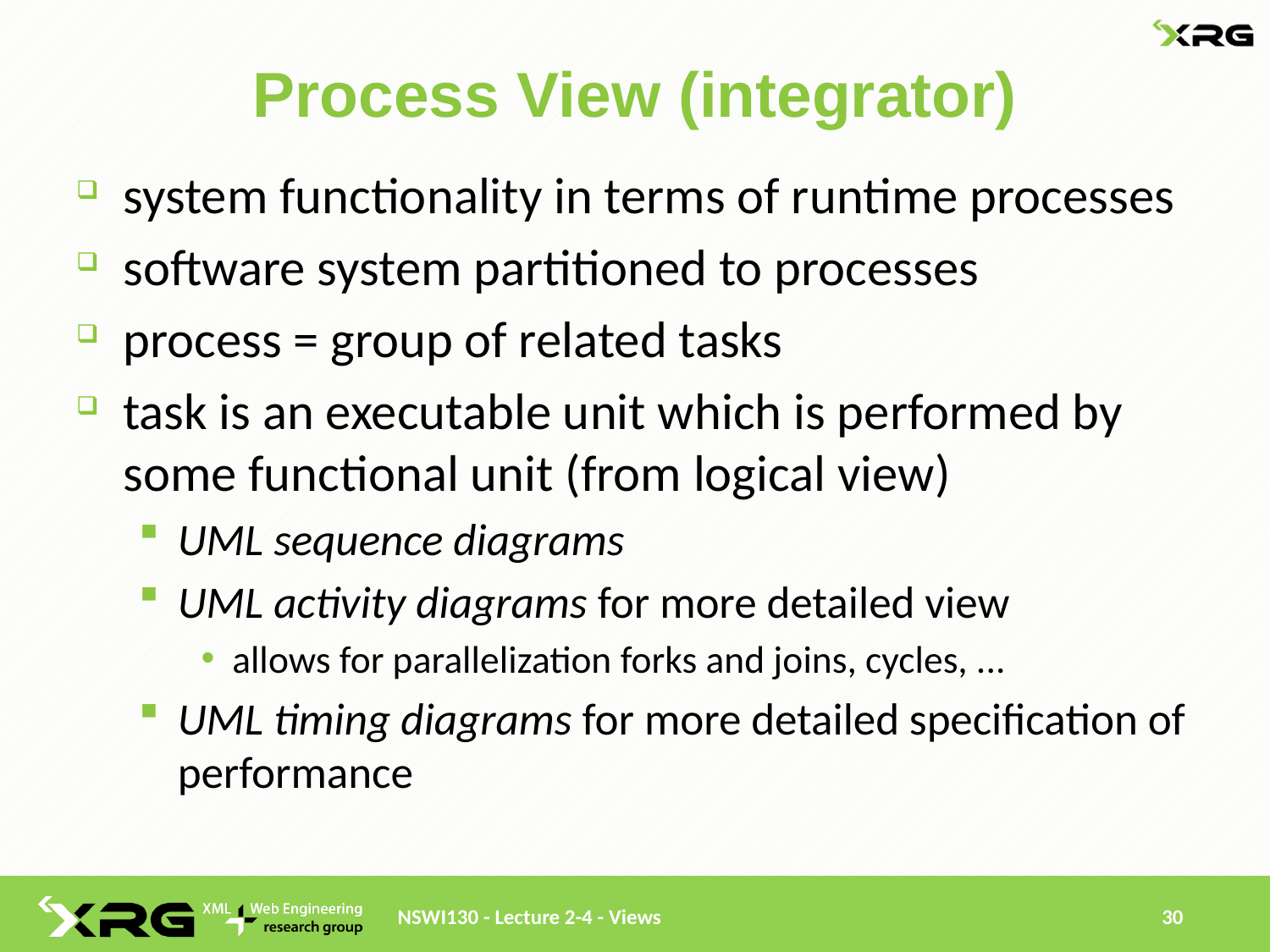

# Process View (integrator)
system functionality in terms of runtime processes
software system partitioned to processes
process = group of related tasks
task is an executable unit which is performed by some functional unit (from logical view)
UML sequence diagrams
UML activity diagrams for more detailed view
allows for parallelization forks and joins, cycles, ...
UML timing diagrams for more detailed specification of performance
NSWI130 - Lecture 2-4 - Views
30